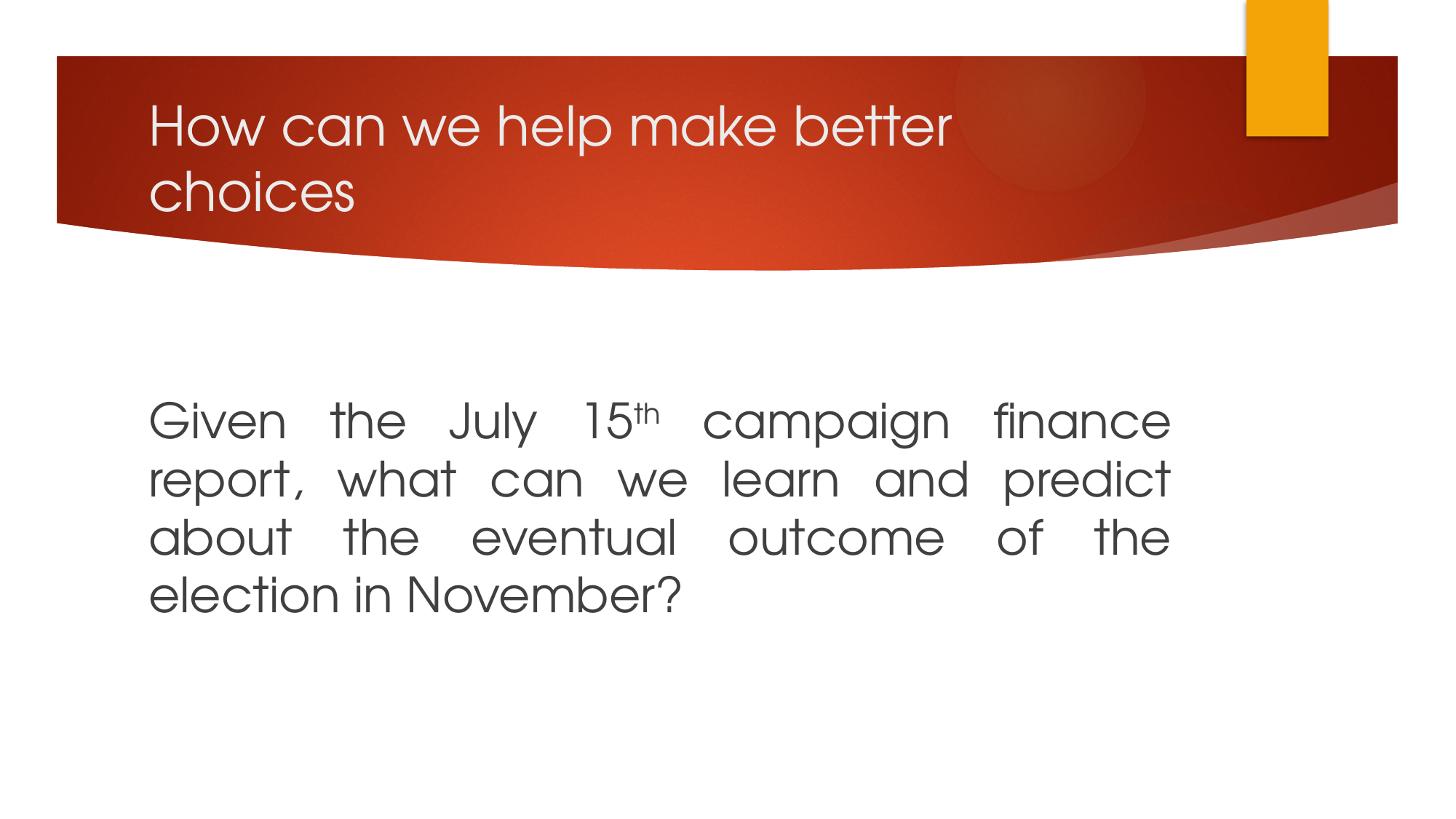

# How can we help make better choices

Given the July 15th campaign finance report, what can we learn and predict about the eventual outcome of the election in November?